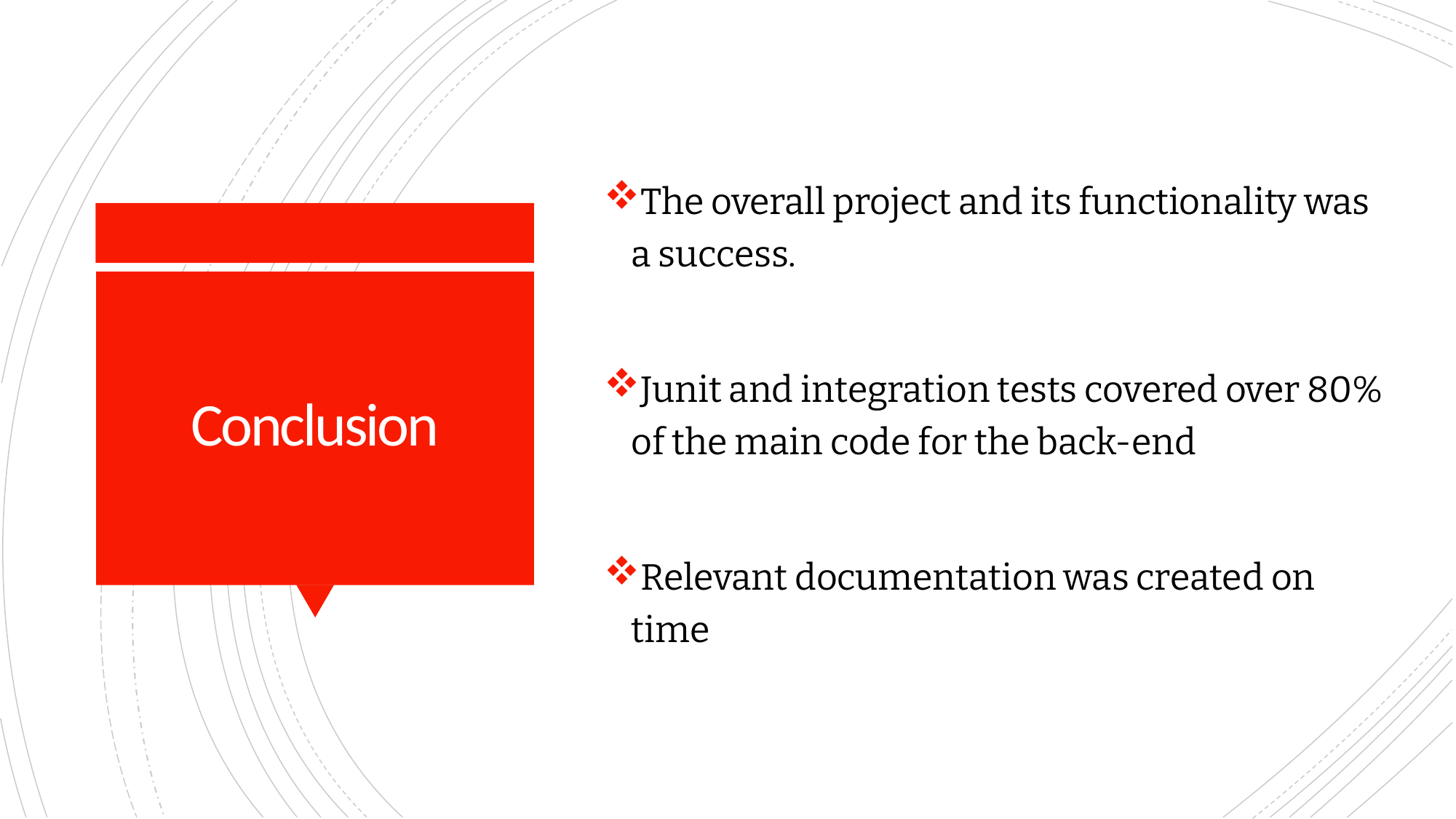

The overall project and its functionality was a success.

Junit and integration tests covered over 80% of the main code for the back-end

Relevant documentation was created on time
# Conclusion